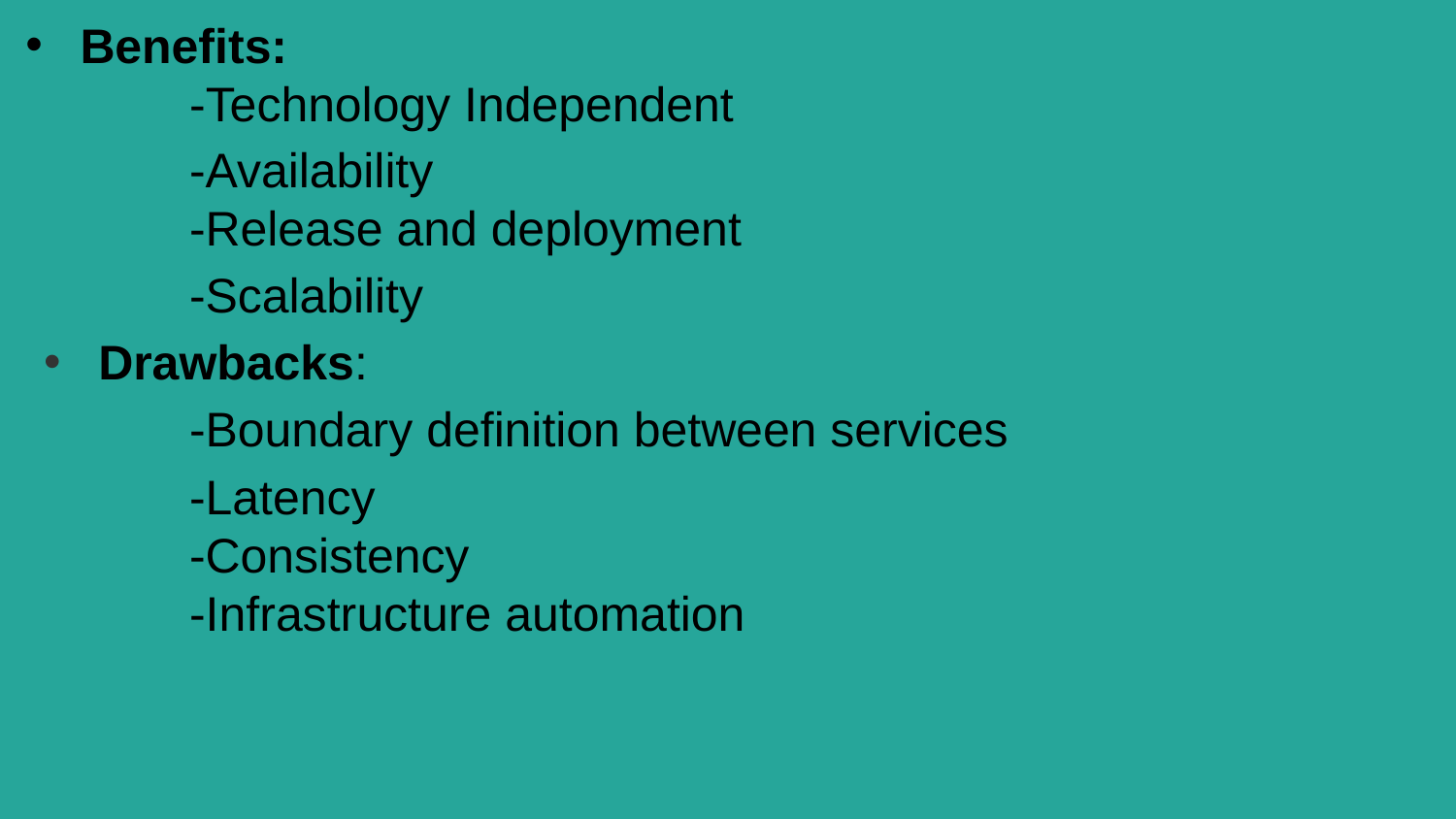

Benefits:
	-Technology Independent
	-Availability
	-Release and deployment
	-Scalability
Drawbacks:
	-Boundary definition between services
	-Latency
	-Consistency
	-Infrastructure automation